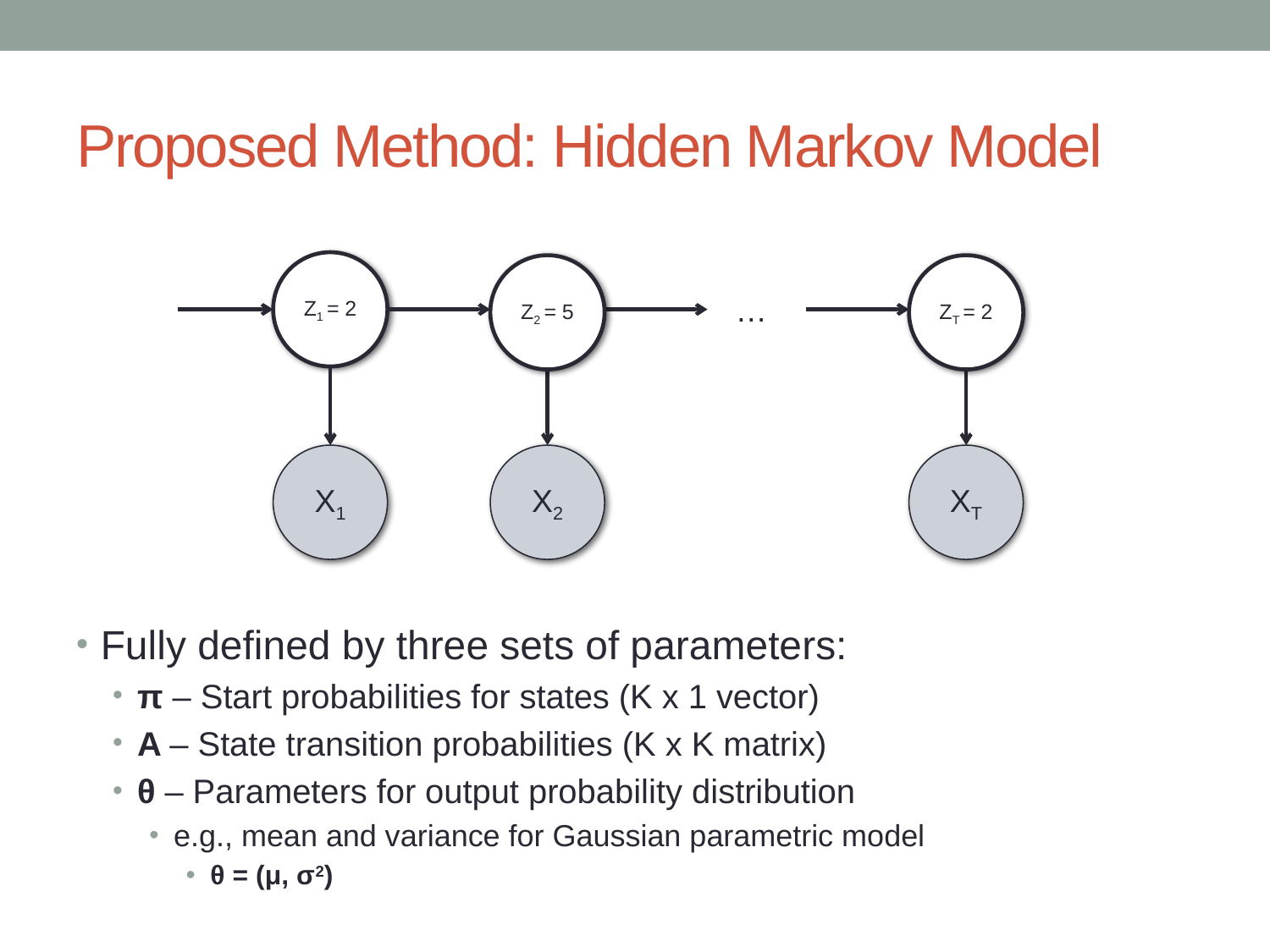

# Proposed Method: Hidden Markov Model
Z1 = 2
Z2 = 5
ZT = 2
…
X1
X2
XT
Fully defined by three sets of parameters:
π – Start probabilities for states (K x 1 vector)
A – State transition probabilities (K x K matrix)
θ – Parameters for output probability distribution
e.g., mean and variance for Gaussian parametric model
θ = (μ, σ2)